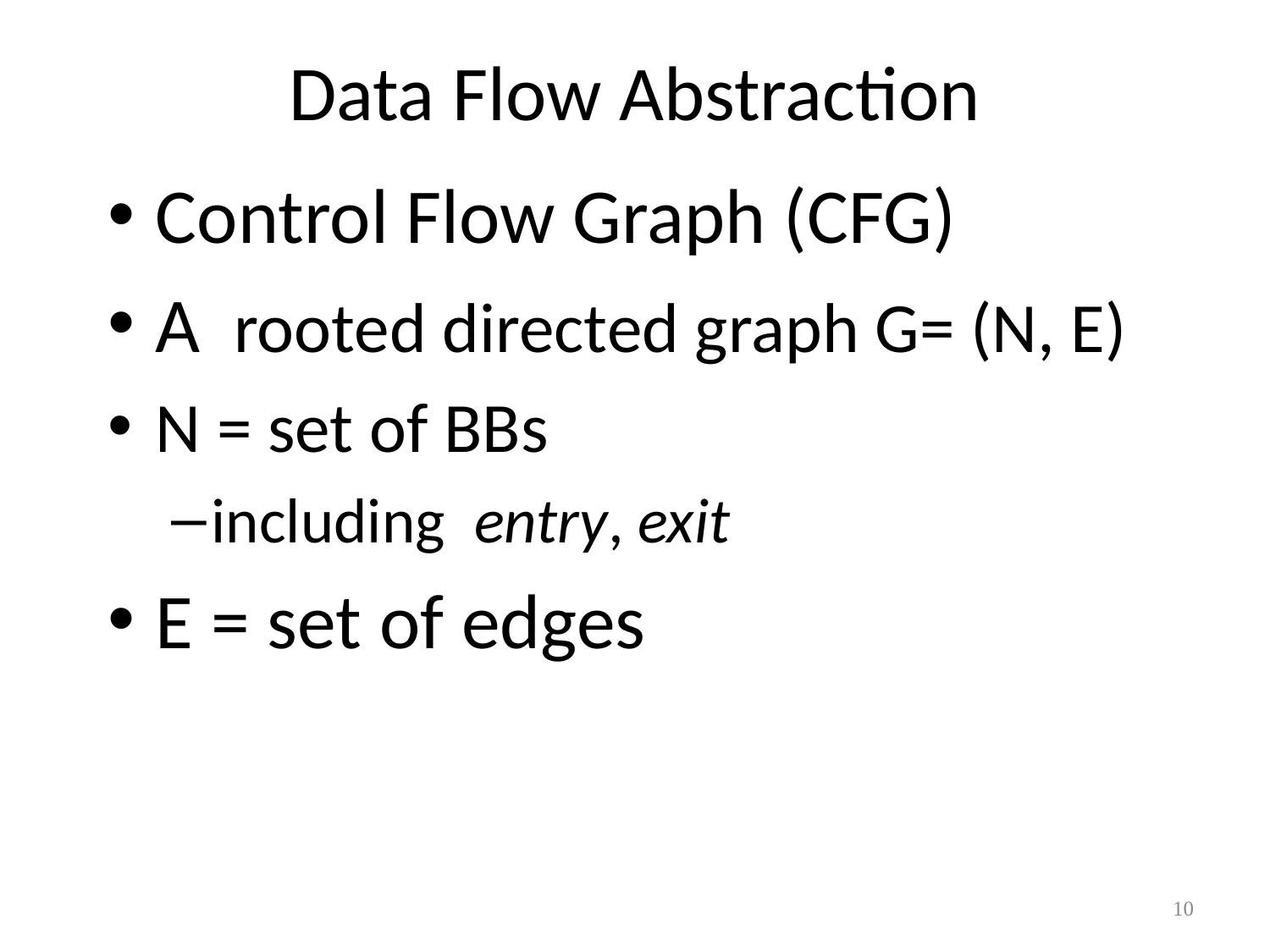

# Data Flow Abstraction
Control Flow Graph (CFG)
A  rooted directed graph G= (N, E)
N = set of BBs
including  entry, exit
E = set of edges
10